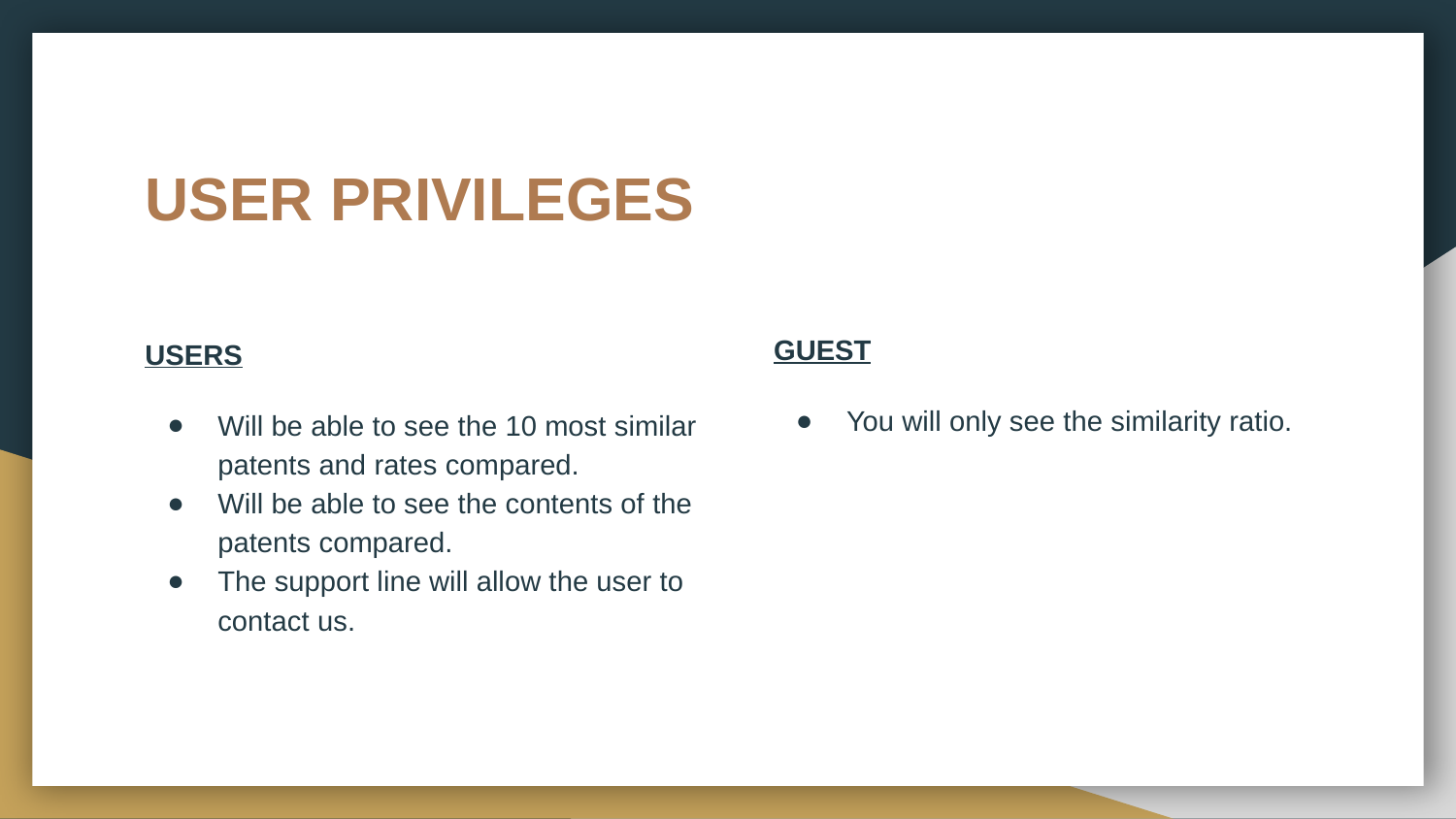

# USER PRIVILEGES
GUEST
You will only see the similarity ratio.

USERS
Will be able to see the 10 most similar patents and rates compared.
Will be able to see the contents of the patents compared.
The support line will allow the user to contact us.